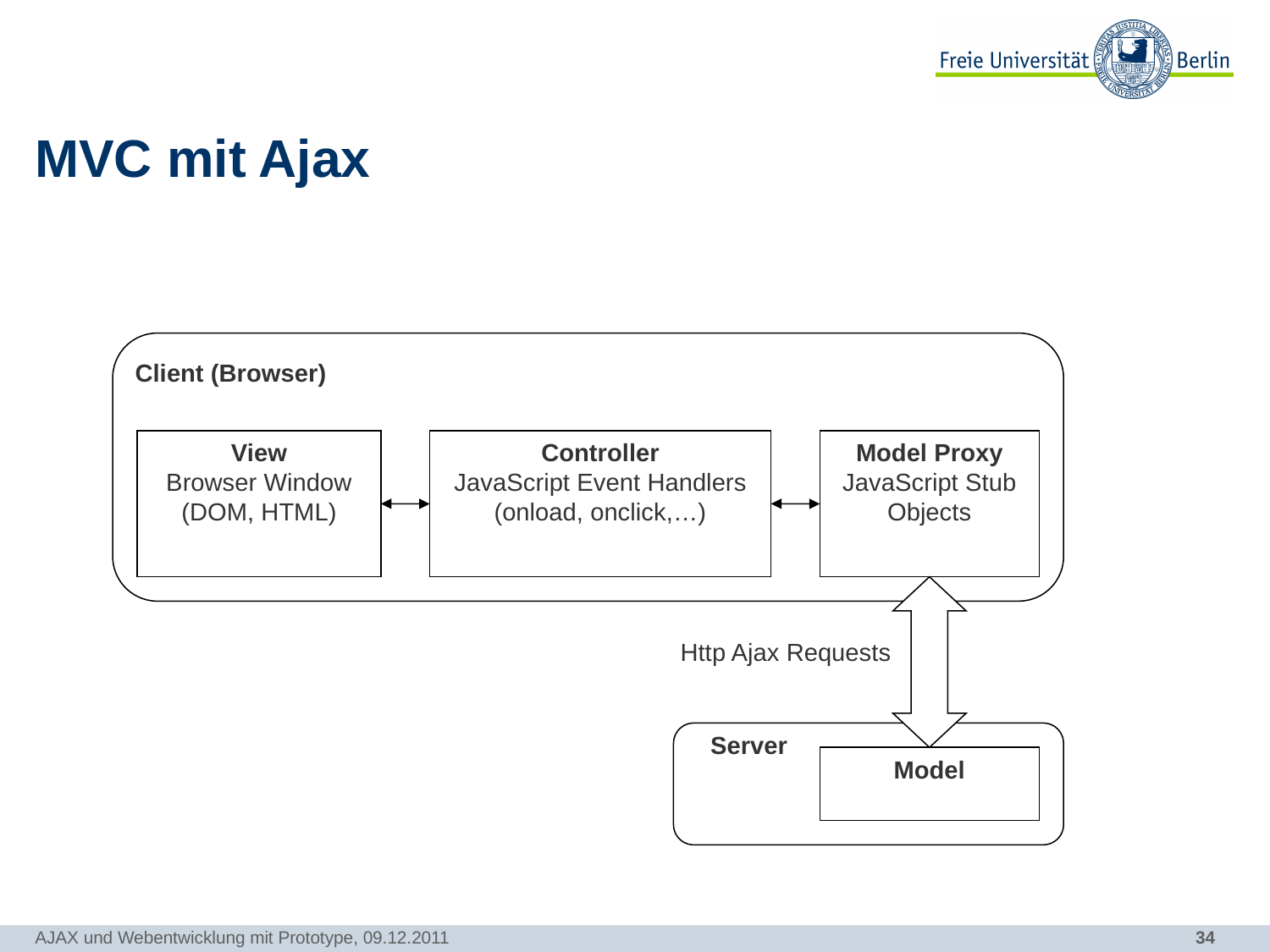

# MVC mit Ajax

Client (Browser)
View
Browser Window
(DOM, HTML)
Controller
JavaScript Event Handlers
(onload, onclick,…)
Model Proxy
JavaScript Stub
Objects

Http Ajax Requests

Server
Model
AJAX und Webentwicklung mit Prototype, 09.12.2011